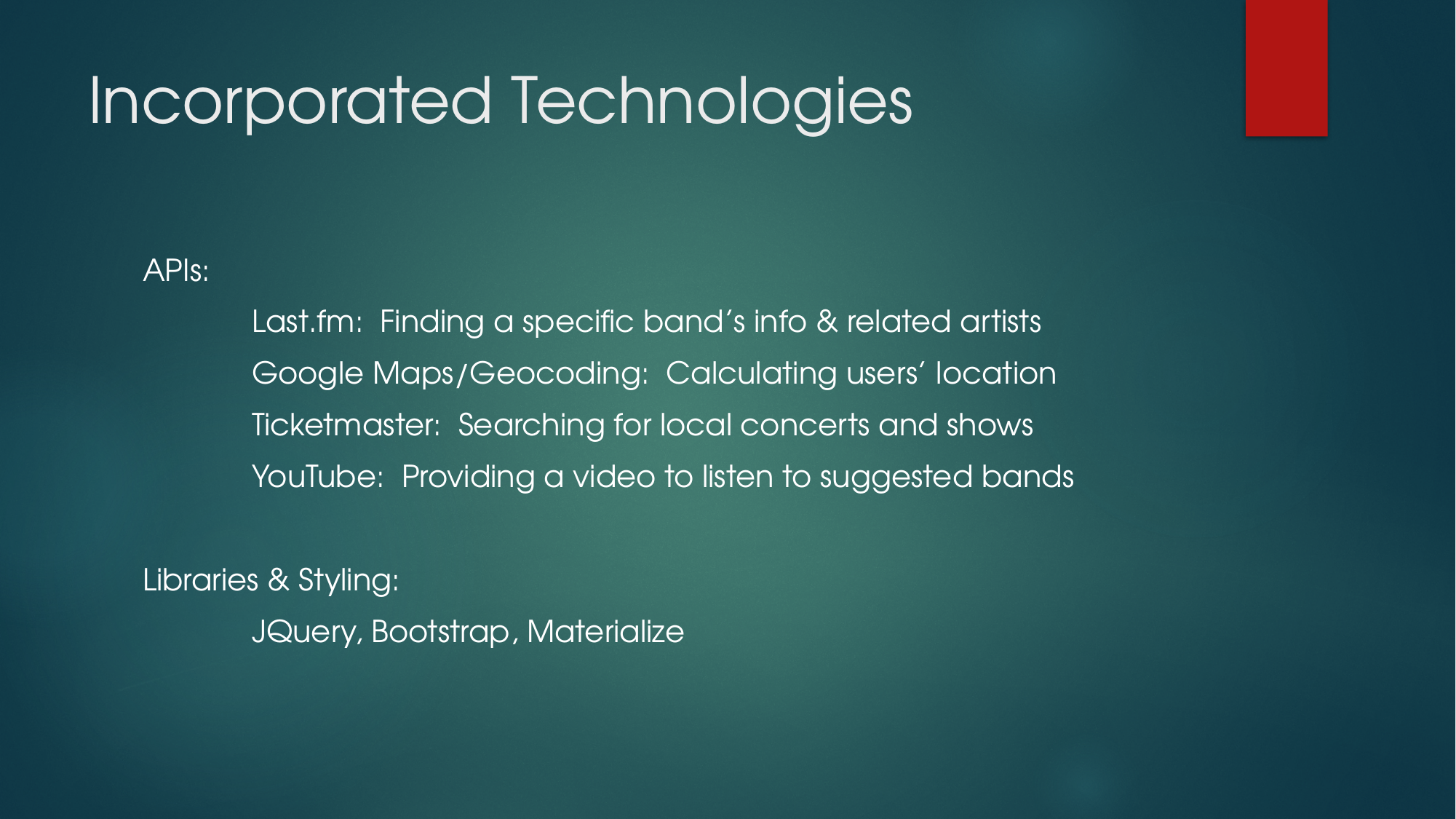

# Incorporated Technologies
APIs:
	Last.fm:  Finding a specific band’s info & related artists
	Google Maps/Geocoding:  Calculating users’ location
	Ticketmaster:  Searching for local concerts and shows
	YouTube:  Providing a video to listen to suggested bands

Libraries & Styling:
	JQuery, Bootstrap, Materialize